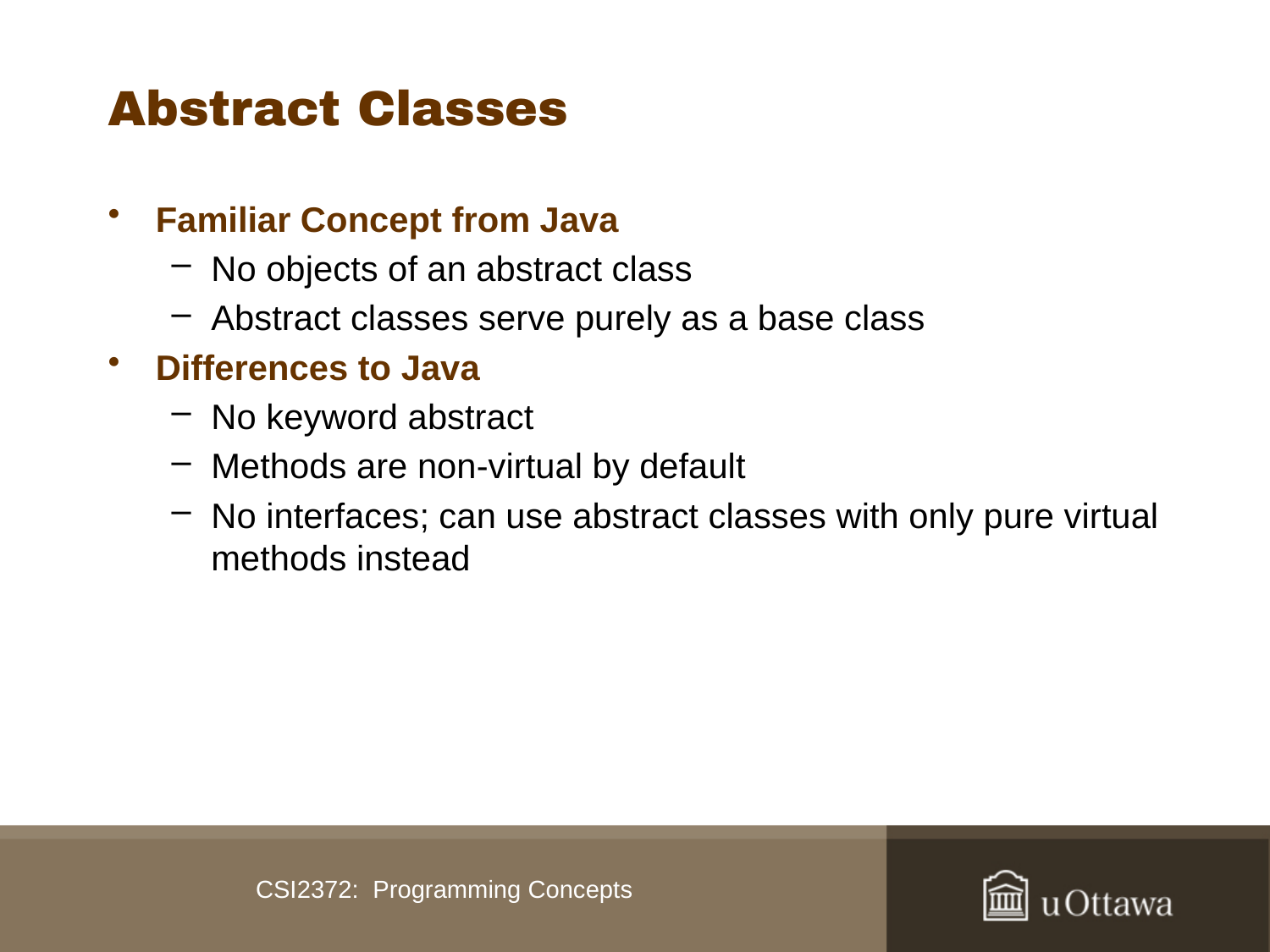

# Abstract Classes
Familiar Concept from Java
No objects of an abstract class
Abstract classes serve purely as a base class
Differences to Java
No keyword abstract
Methods are non-virtual by default
No interfaces; can use abstract classes with only pure virtual methods instead
CSI2372:  Programming Concepts